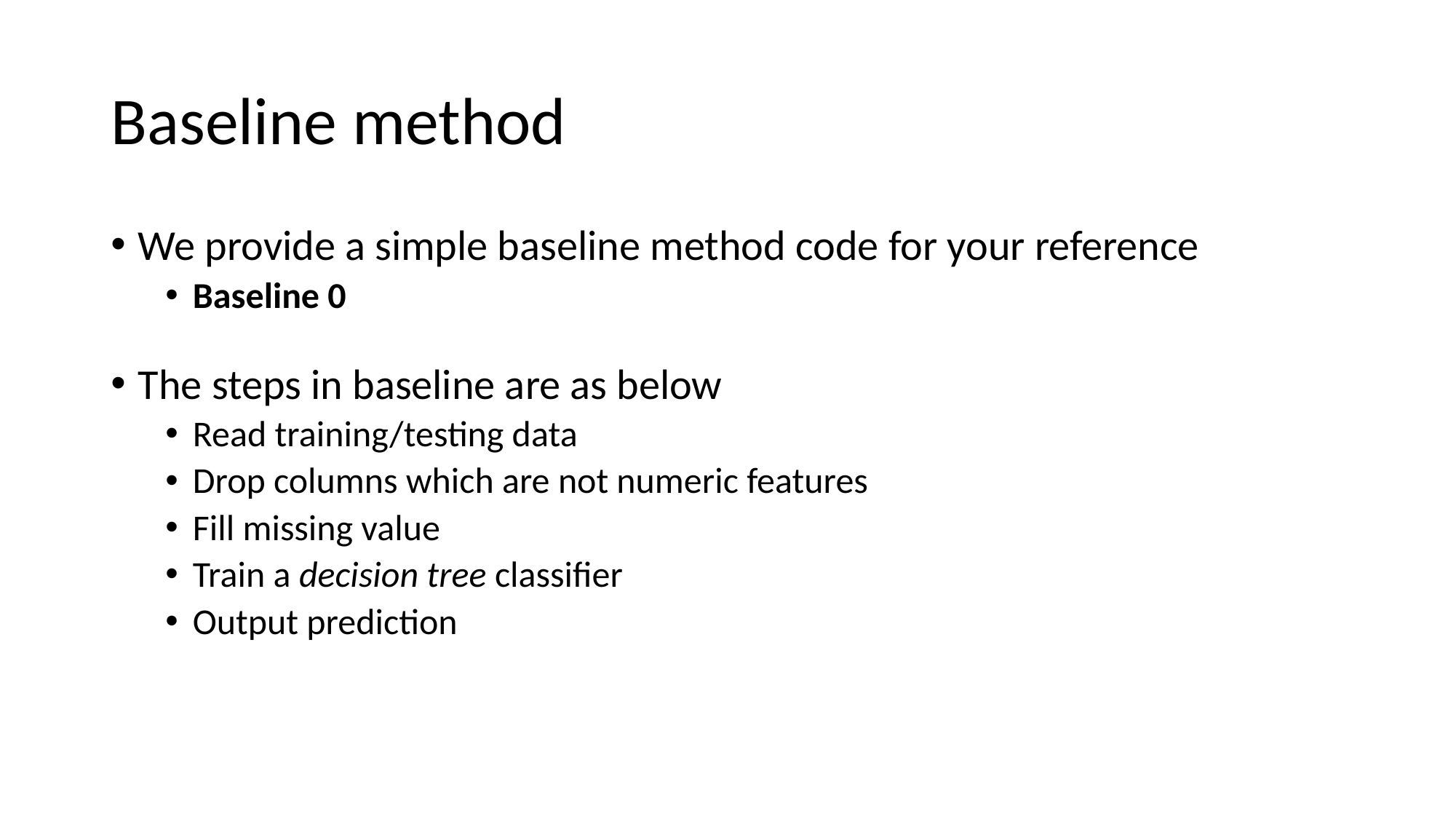

# Baseline method
We provide a simple baseline method code for your reference
Baseline 0
The steps in baseline are as below
Read training/testing data
Drop columns which are not numeric features
Fill missing value
Train a decision tree classifier
Output prediction